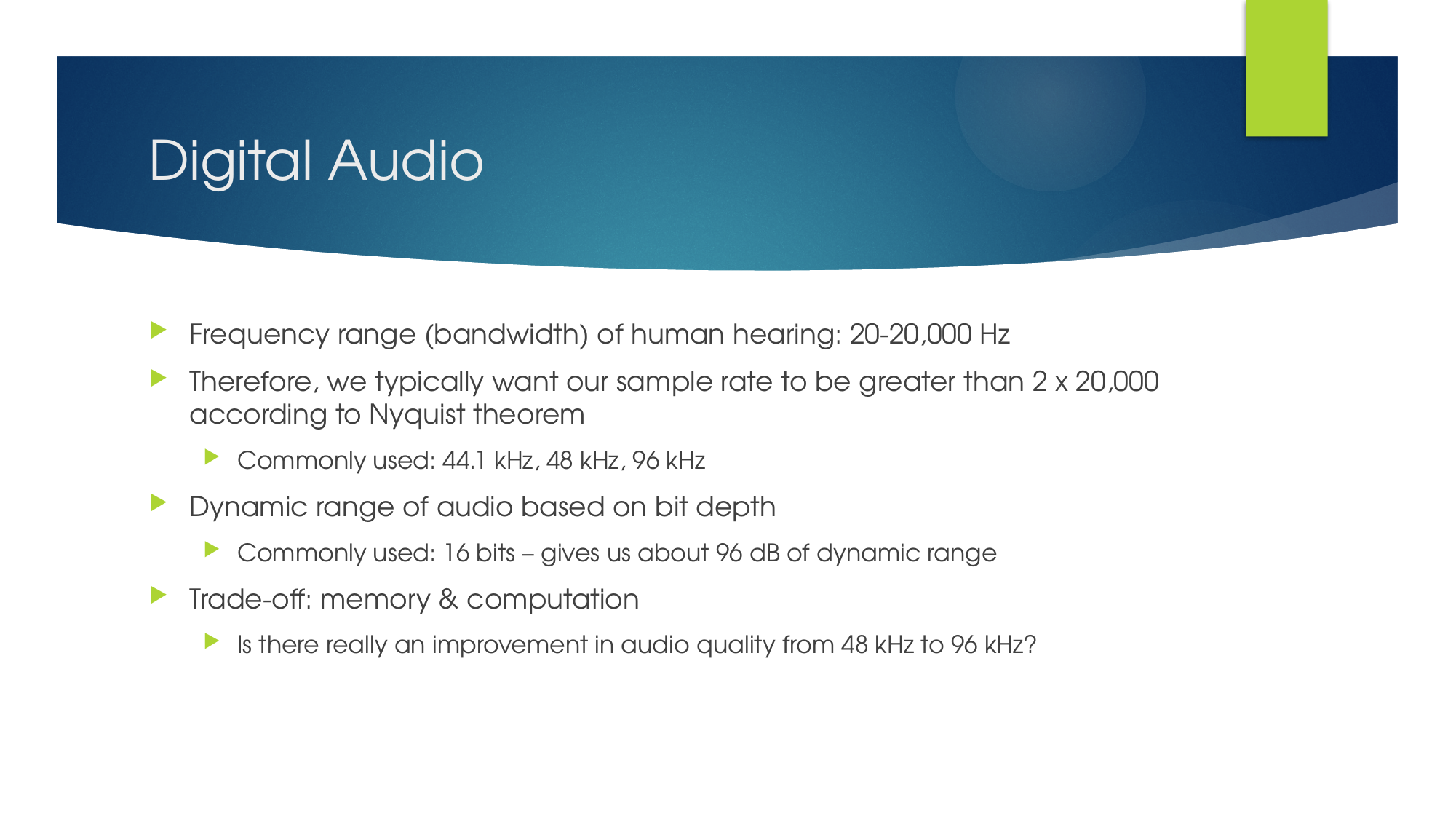

# Digital Audio
Frequency range (bandwidth) of human hearing: 20-20,000 Hz
Therefore, we typically want our sample rate to be greater than 2 x 20,000 according to Nyquist theorem
Commonly used: 44.1 kHz, 48 kHz, 96 kHz
Dynamic range of audio based on bit depth
Commonly used: 16 bits – gives us about 96 dB of dynamic range
Trade-off: memory & computation
Is there really an improvement in audio quality from 48 kHz to 96 kHz?